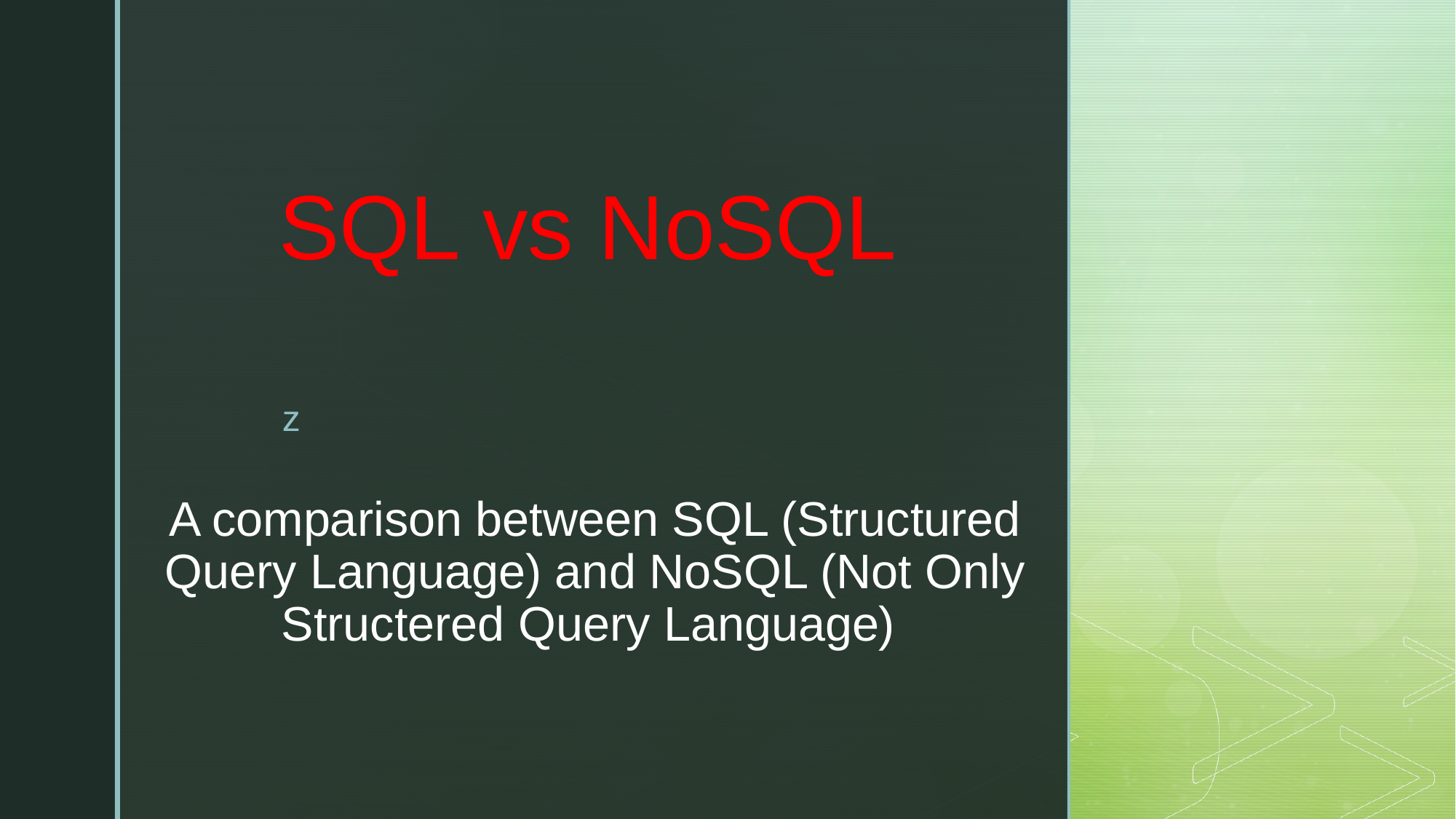

SQL vs NoSQL
# A comparison between SQL (Structured Query Language) and NoSQL (Not Only Structered Query Language)